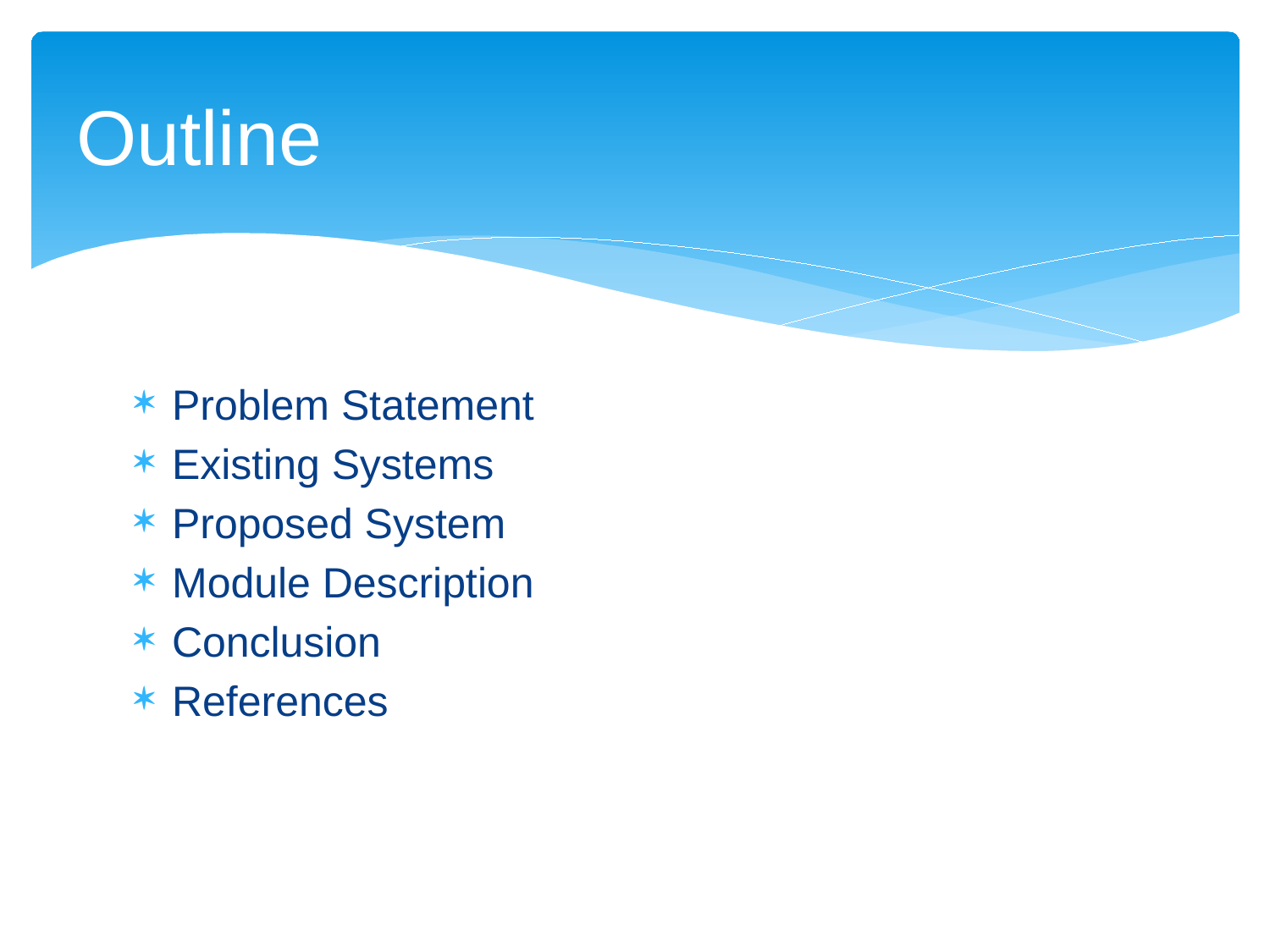

# Outline
Problem Statement
Existing Systems
Proposed System
Module Description
Conclusion
References